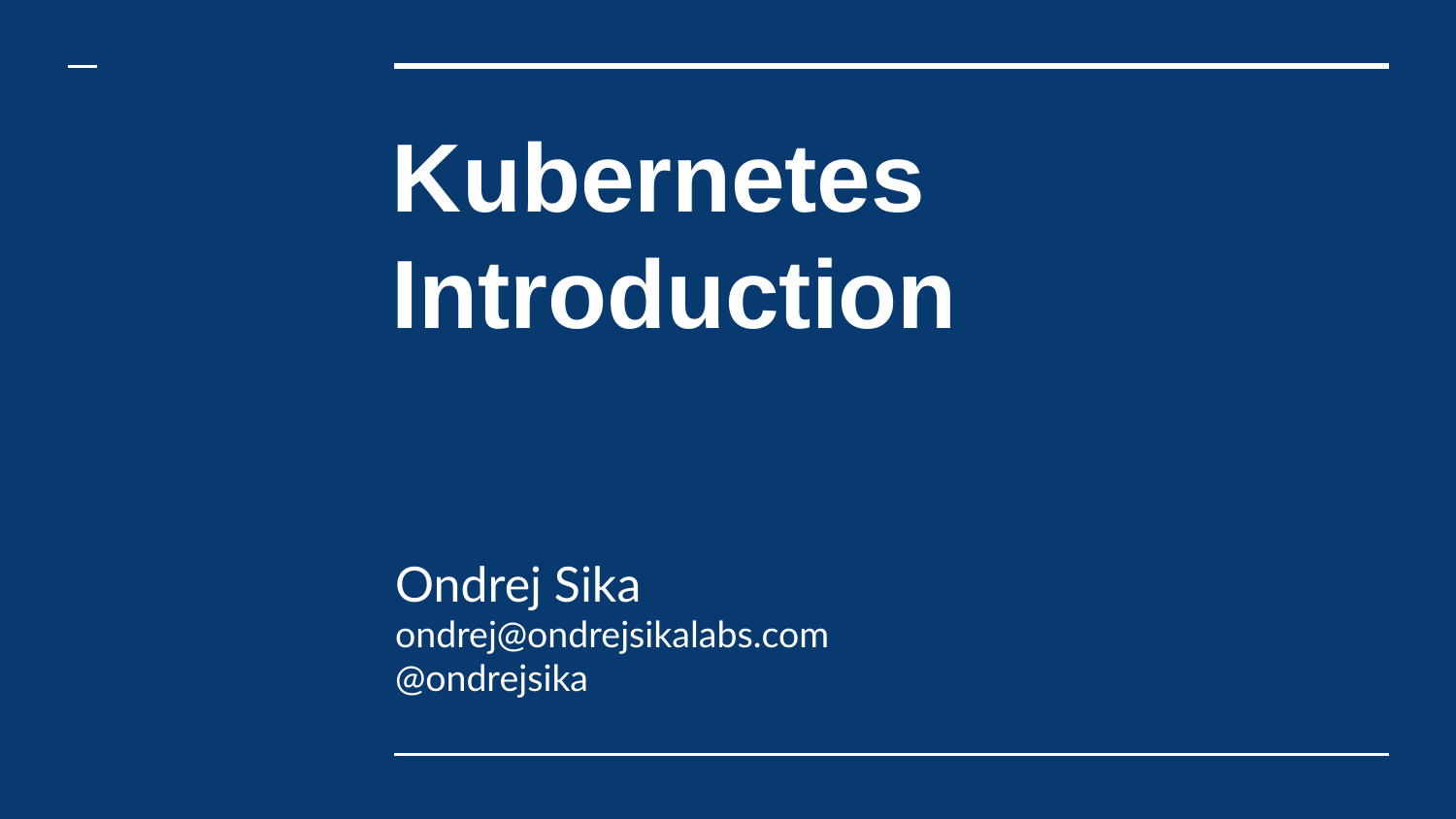

# Kubernetes Introduction
Ondrej Sika
ondrej@ondrejsikalabs.com
@ondrejsika